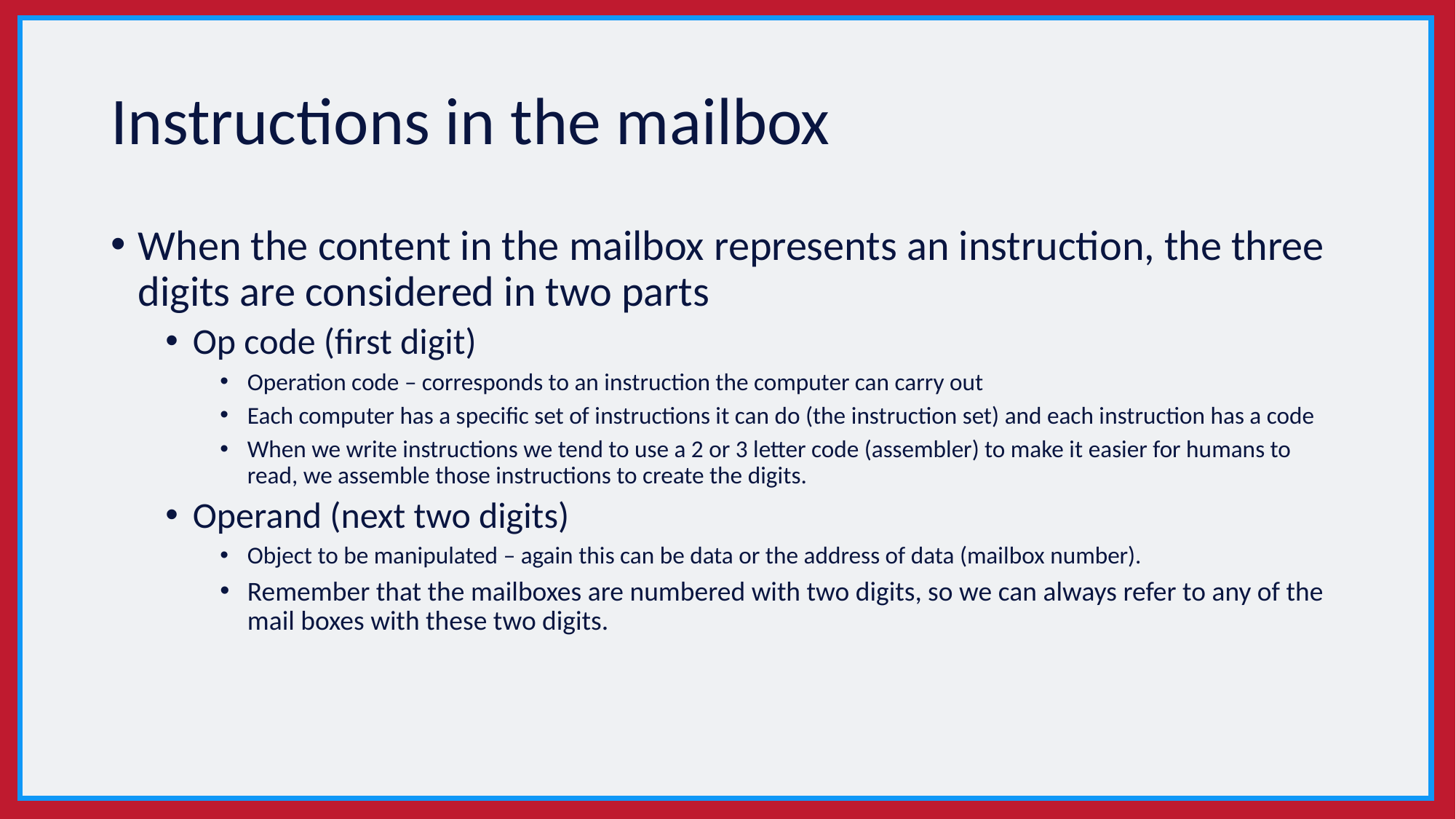

# Instructions in the mailbox
When the content in the mailbox represents an instruction, the three digits are considered in two parts
Op code (first digit)
Operation code – corresponds to an instruction the computer can carry out
Each computer has a specific set of instructions it can do (the instruction set) and each instruction has a code
When we write instructions we tend to use a 2 or 3 letter code (assembler) to make it easier for humans to read, we assemble those instructions to create the digits.
Operand (next two digits)
Object to be manipulated – again this can be data or the address of data (mailbox number).
Remember that the mailboxes are numbered with two digits, so we can always refer to any of the mail boxes with these two digits.